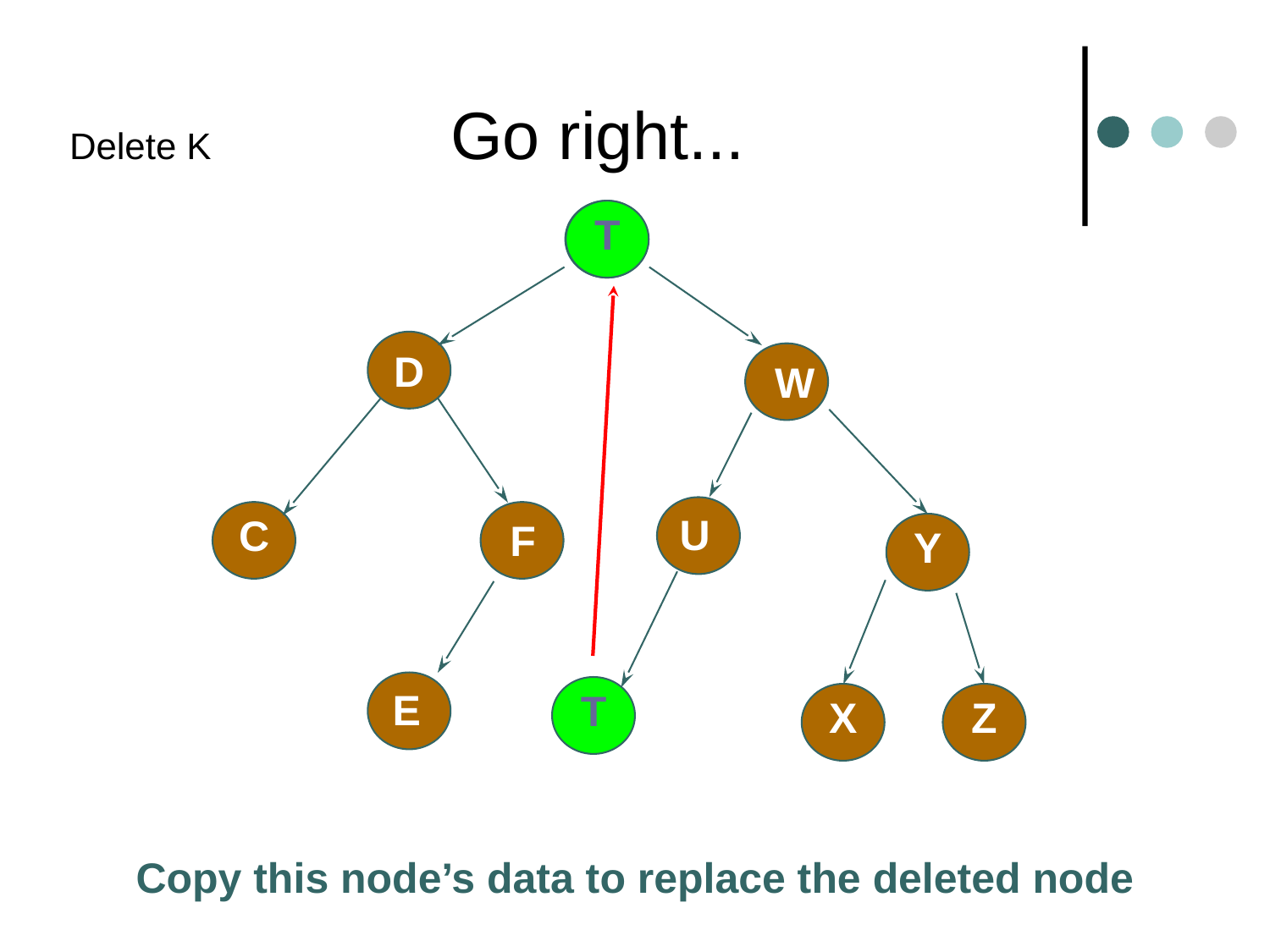

# Delete K 		Go right...

K
T

D

W

U

C
F

Y

E

T

X
Z
Copy this node’s data to replace the deleted node